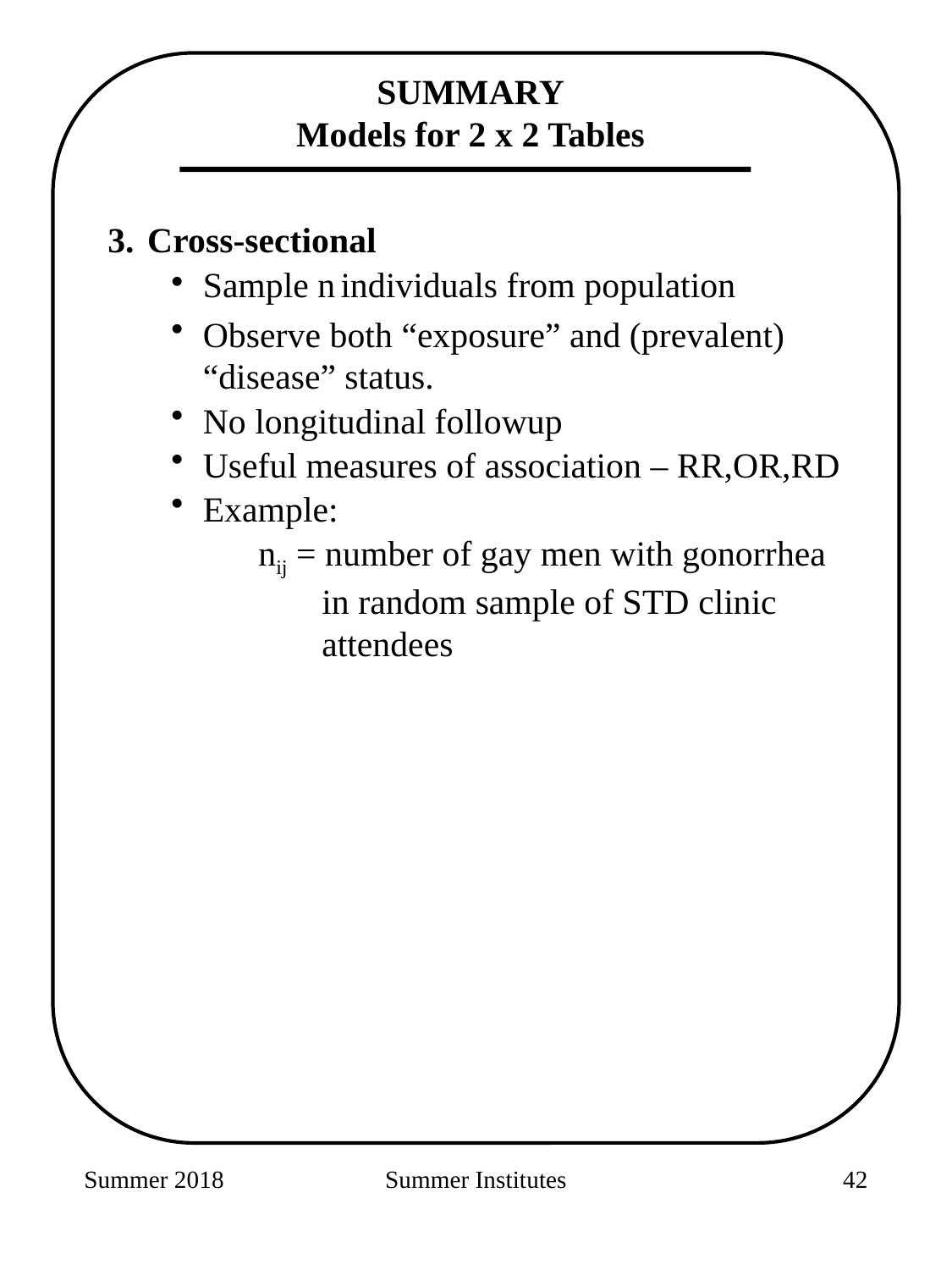

SUMMARY
Models for 2 x 2 Tables

Cross-sectional
Sample n individuals from population
Observe both “exposure” and (prevalent) “disease” status.
No longitudinal followup
Useful measures of association – RR,OR,RD
Example:
nij = number of gay men with gonorrhea in random sample of STD clinic attendees
Summer 2018
Summer Institutes
42